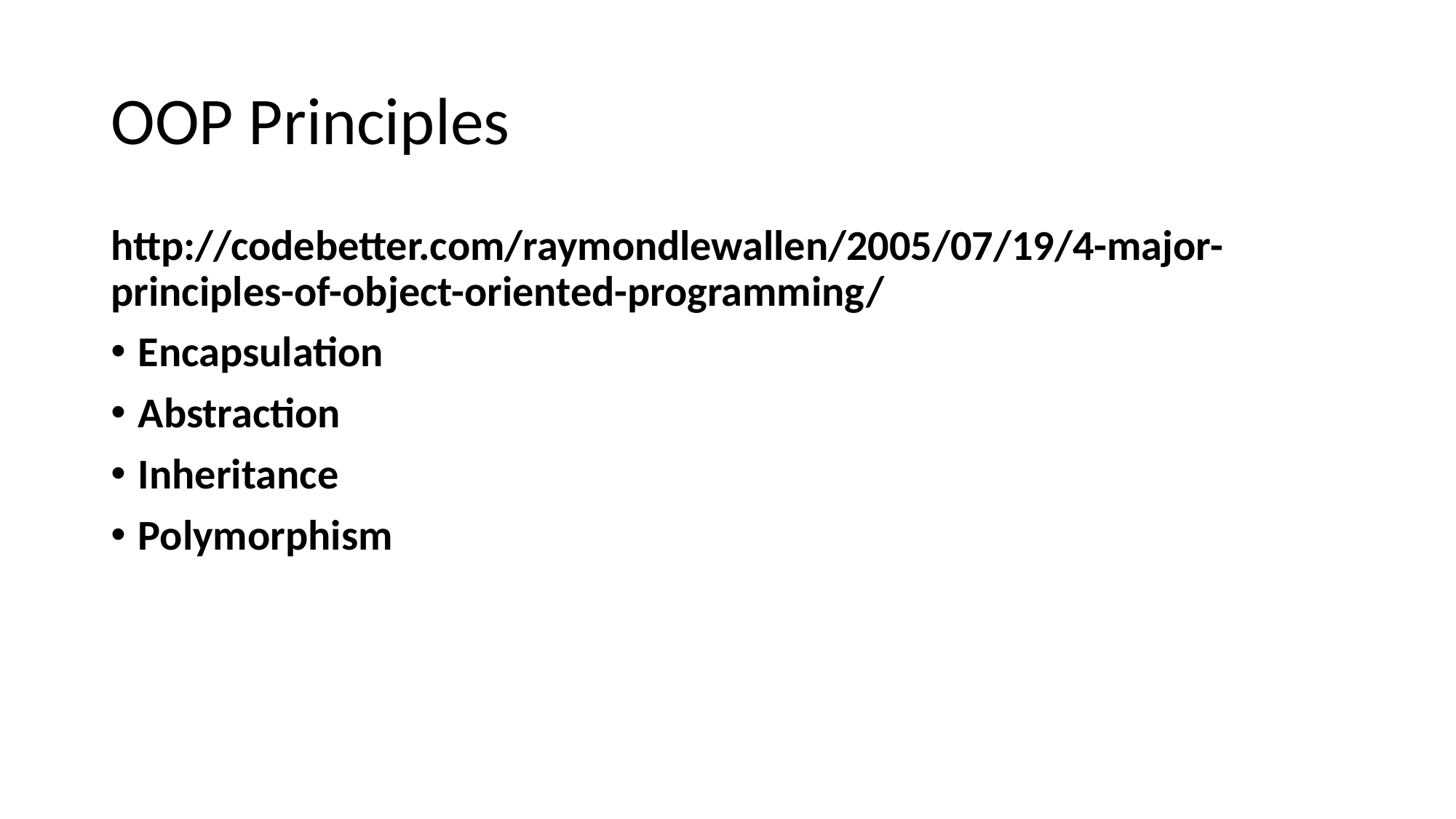

# OOP Principles
http://codebetter.com/raymondlewallen/2005/07/19/4-major-principles-of-object-oriented-programming/
Encapsulation
Abstraction
Inheritance
Polymorphism